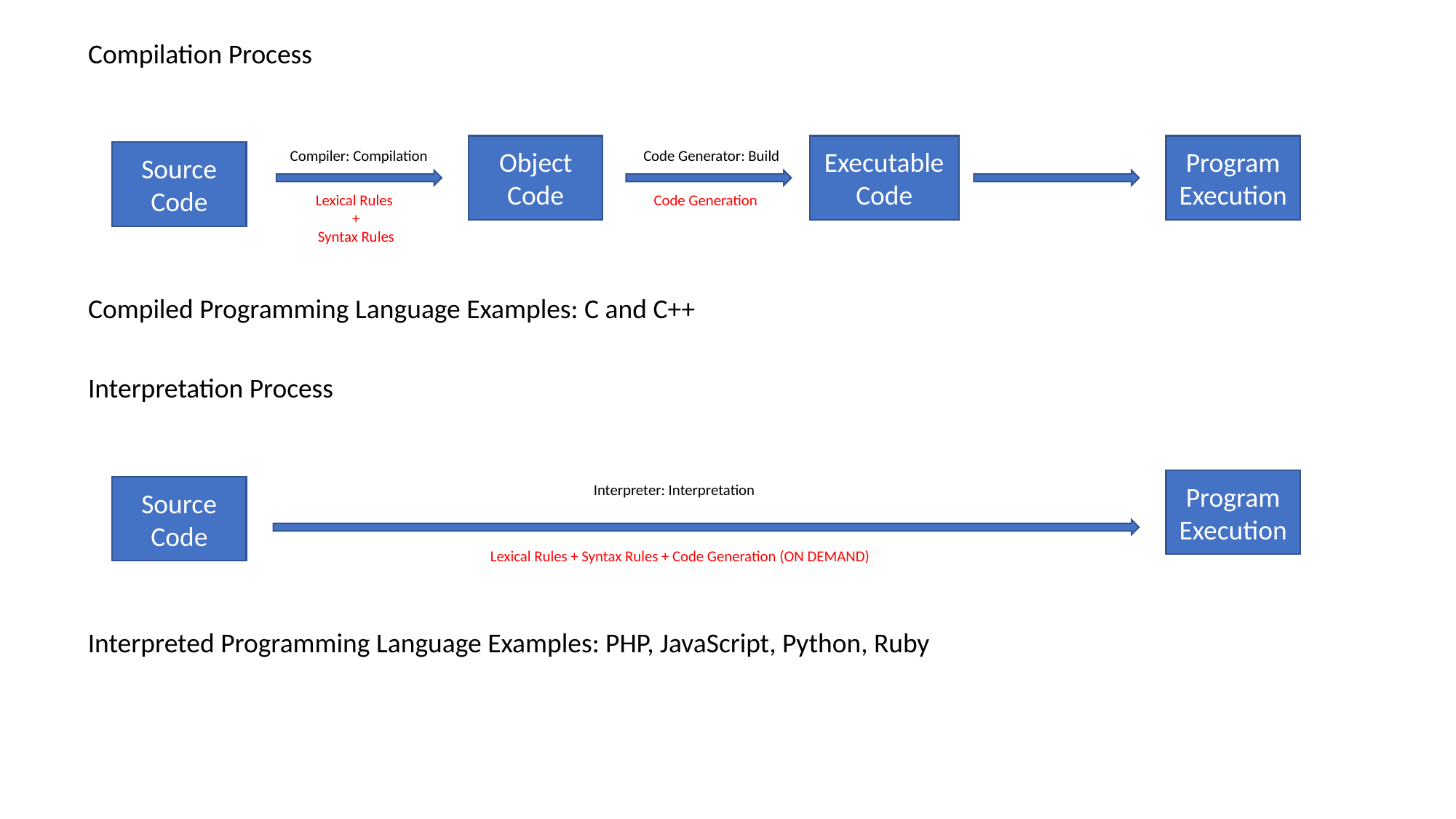

Compilation Process
Object Code
Executable Code
Program Execution
Compiler: Compilation
Code Generator: Build
Source Code

Lexical Rules
+
Syntax Rules
Code Generation
Compiled Programming Language Examples: C and C++
Interpretation Process
Program Execution
Interpreter: Interpretation
Source Code

Lexical Rules + Syntax Rules + Code Generation (ON DEMAND)
Interpreted Programming Language Examples: PHP, JavaScript, Python, Ruby